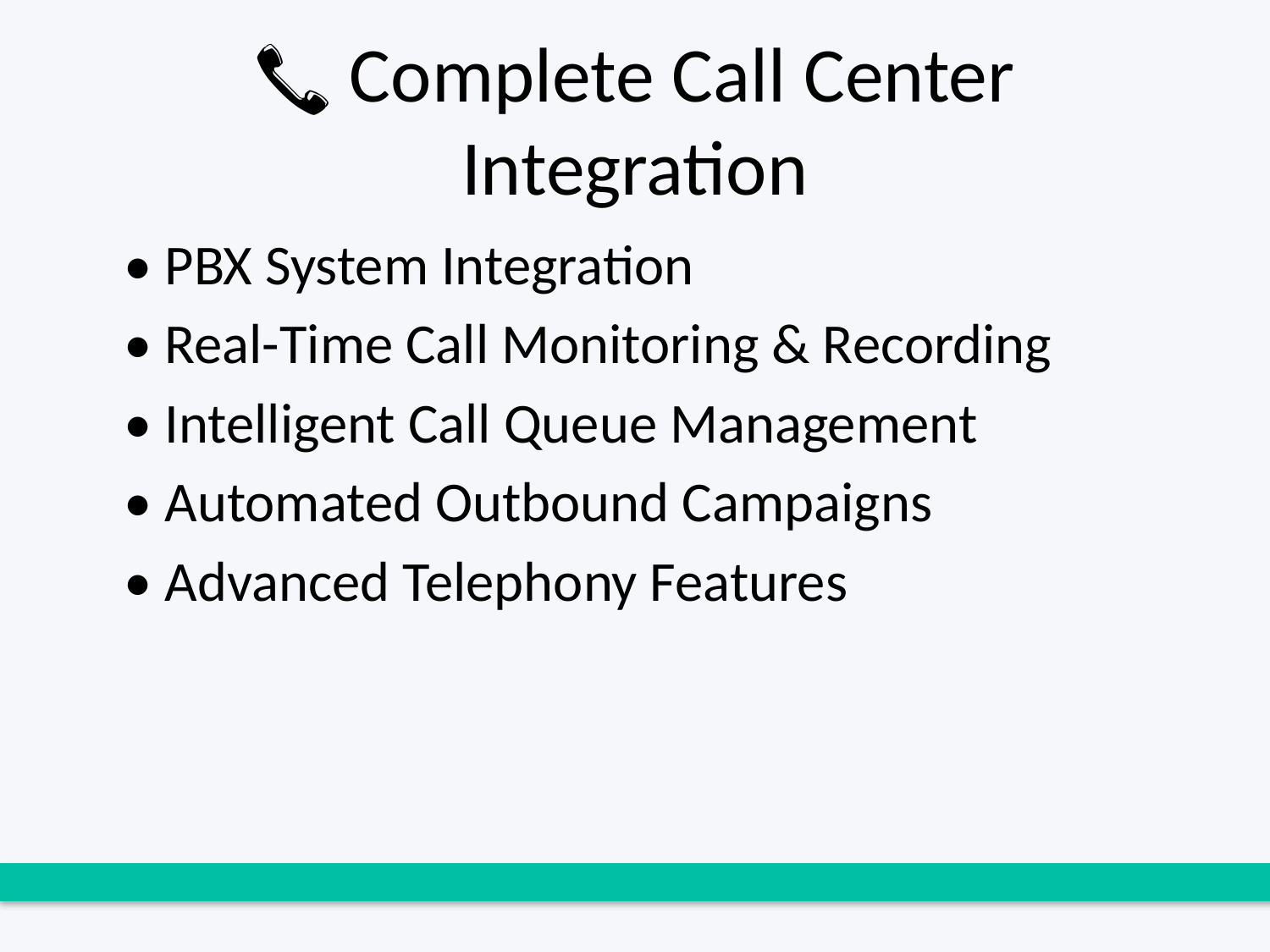

# 📞 Complete Call Center Integration
• PBX System Integration
• Real-Time Call Monitoring & Recording
• Intelligent Call Queue Management
• Automated Outbound Campaigns
• Advanced Telephony Features